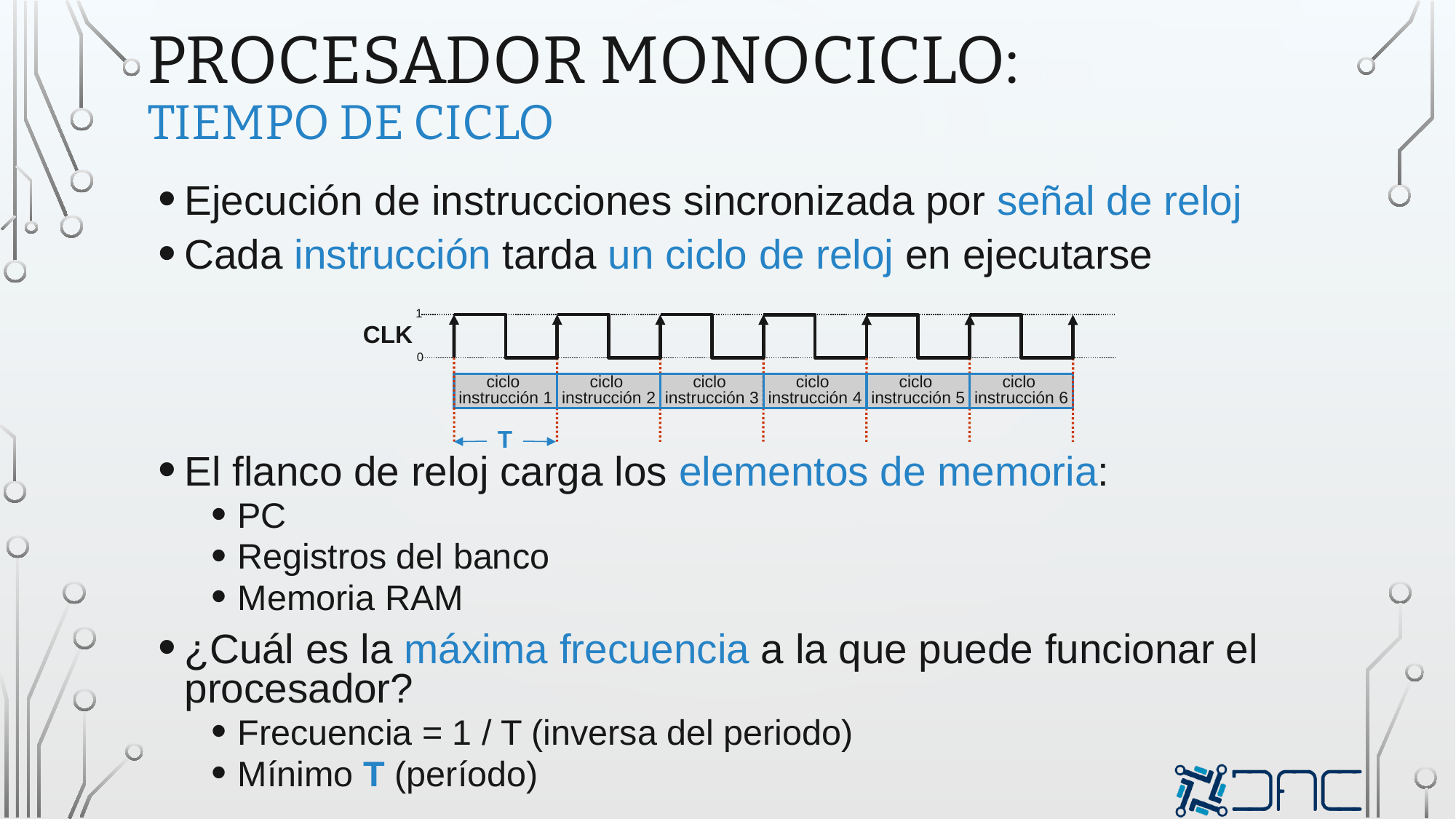

# procesador monociclo: tiempo de ciclo
Ejecución de instrucciones sincronizada por señal de reloj
Cada instrucción tarda un ciclo de reloj en ejecutarse

El flanco de reloj carga los elementos de memoria:
PC
Registros del banco
Memoria RAM
¿Cuál es la máxima frecuencia a la que puede funcionar el procesador?
Frecuencia = 1 / T (inversa del periodo)
Mínimo T (período)
1

CLK
0

ciclo
instrucción 1
ciclo
instrucción 2
ciclo
instrucción 3
ciclo
instrucción 4
ciclo
instrucción 5
ciclo
instrucción 6
T